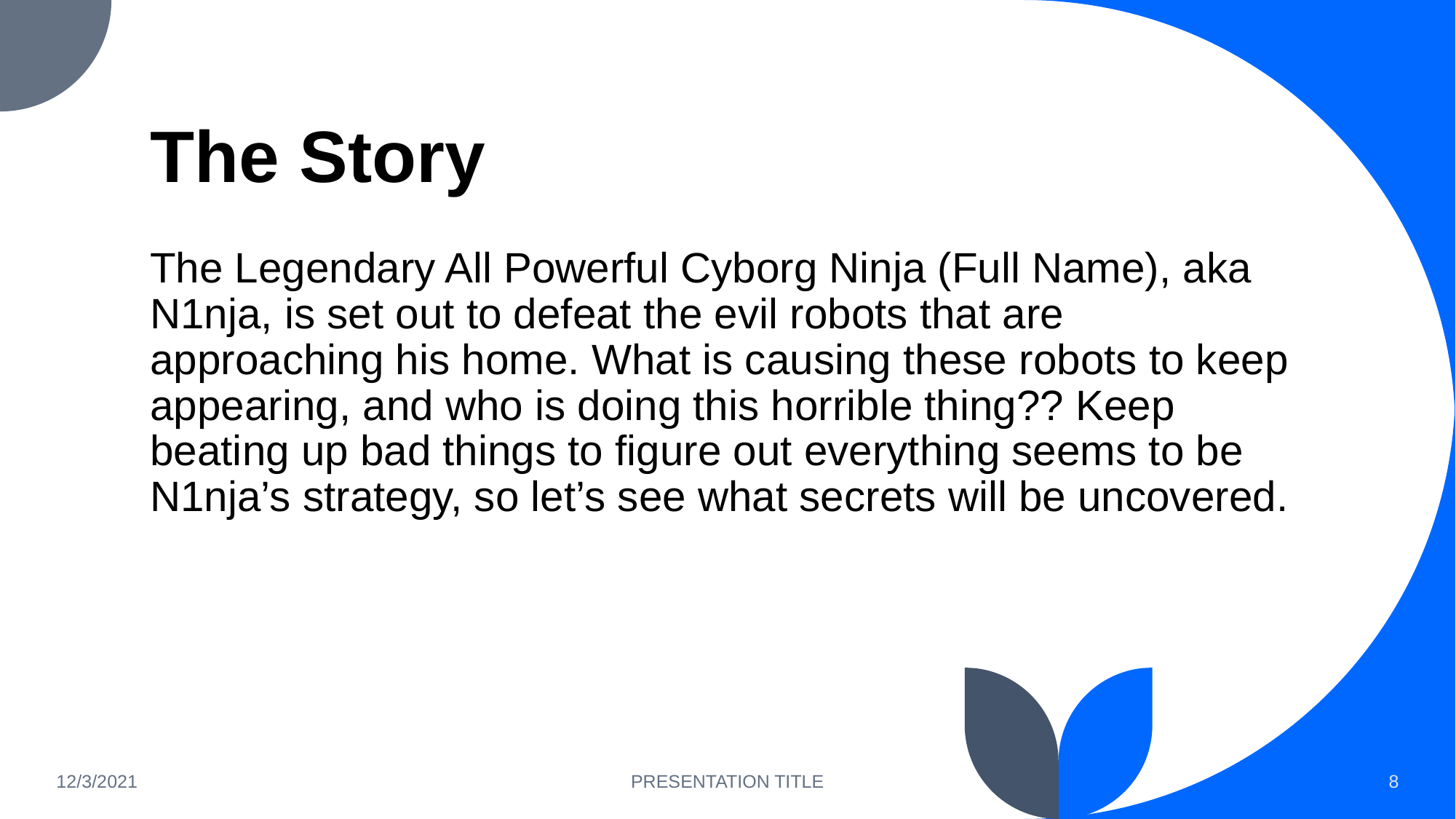

# The Story
The Legendary All Powerful Cyborg Ninja (Full Name), aka N1nja, is set out to defeat the evil robots that are approaching his home. What is causing these robots to keep appearing, and who is doing this horrible thing?? Keep beating up bad things to figure out everything seems to be N1nja’s strategy, so let’s see what secrets will be uncovered.

12/3/2021
PRESENTATION TITLE
8